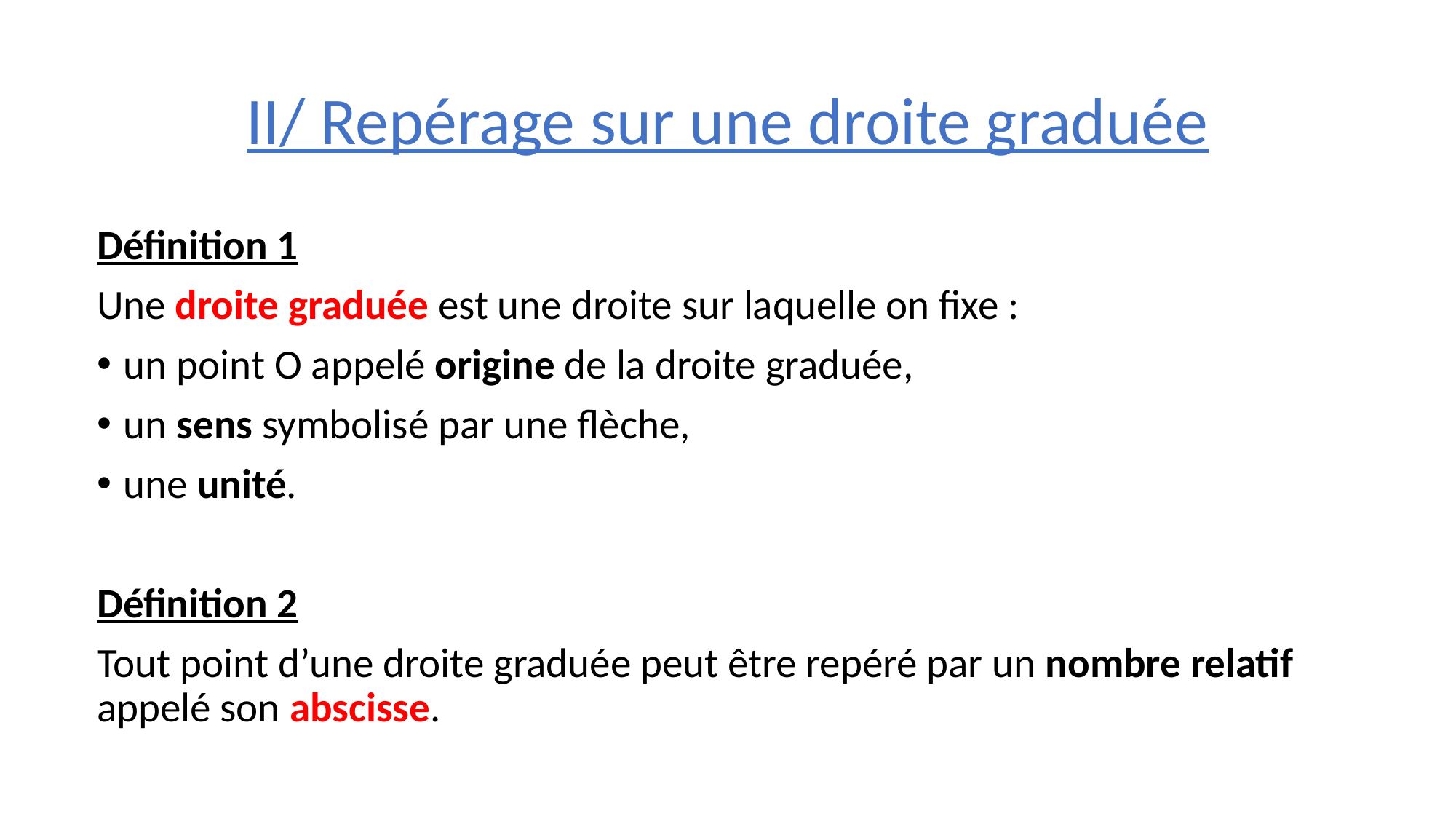

# II/ Repérage sur une droite graduée
Définition 1
Une droite graduée est une droite sur laquelle on fixe :
un point O appelé origine de la droite graduée,
un sens symbolisé par une flèche,
une unité.

Définition 2
Tout point d’une droite graduée peut être repéré par un nombre relatif appelé son abscisse.